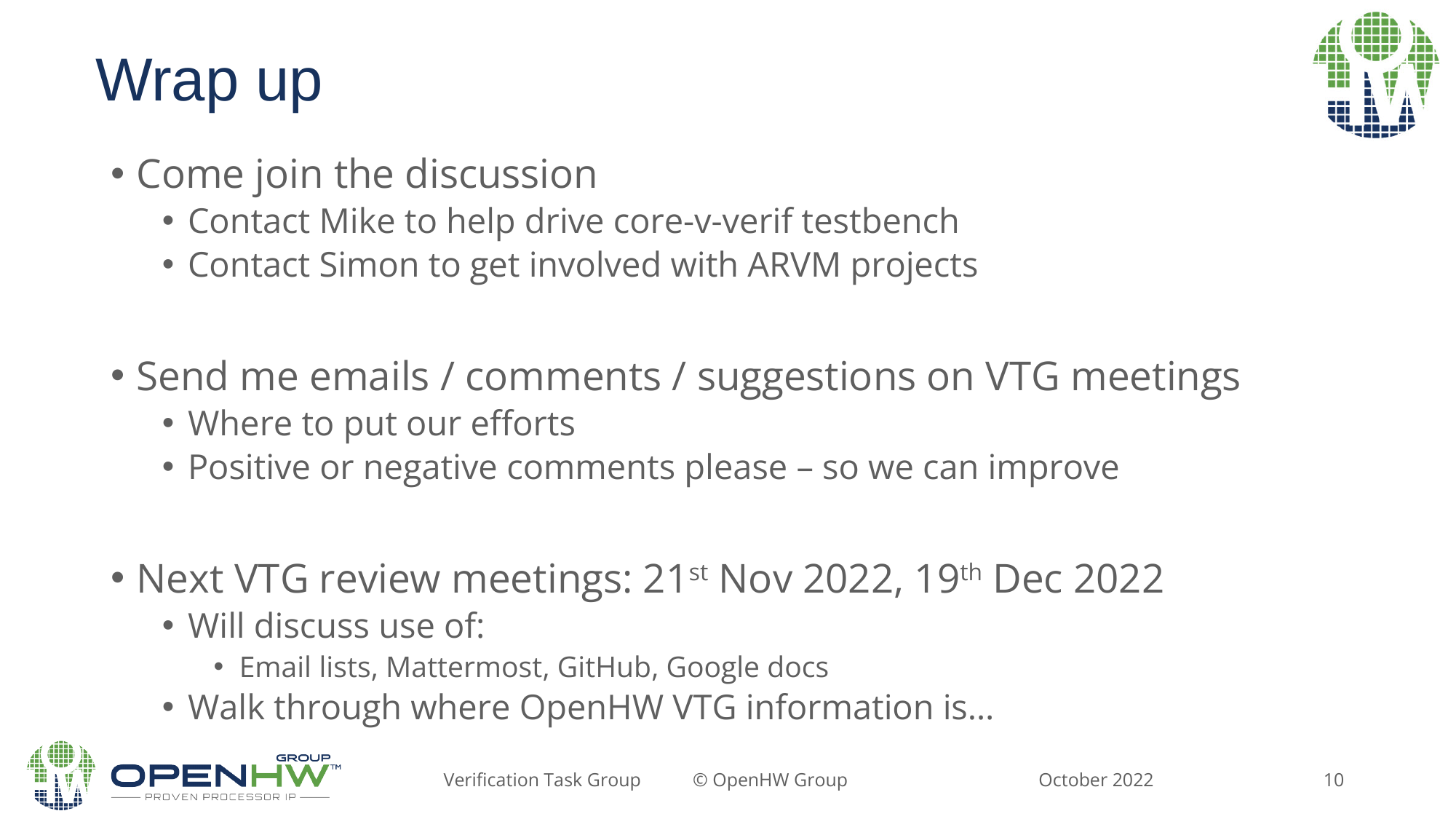

Wrap up
Come join the discussion
Contact Mike to help drive core-v-verif testbench
Contact Simon to get involved with ARVM projects

Send me emails / comments / suggestions on VTG meetings
Where to put our efforts
Positive or negative comments please – so we can improve

Next VTG review meetings: 21st Nov 2022, 19th Dec 2022
Will discuss use of:
Email lists, Mattermost, GitHub, Google docs
Walk through where OpenHW VTG information is…

October 2022
Verification Task Group           © OpenHW Group
10